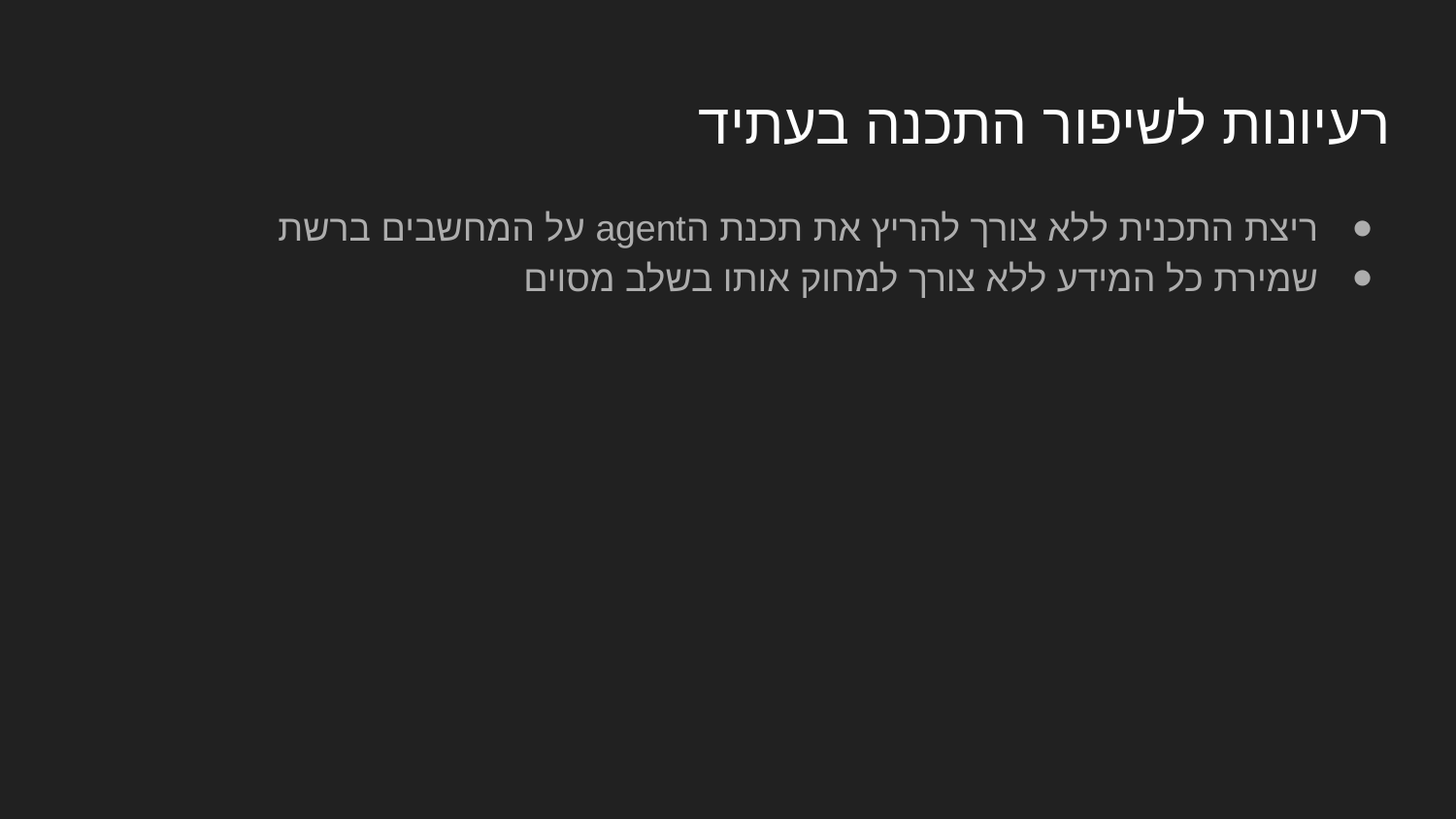

# רעיונות לשיפור התכנה בעתיד
ריצת התכנית ללא צורך להריץ את תכנת הagent על המחשבים ברשת
שמירת כל המידע ללא צורך למחוק אותו בשלב מסוים